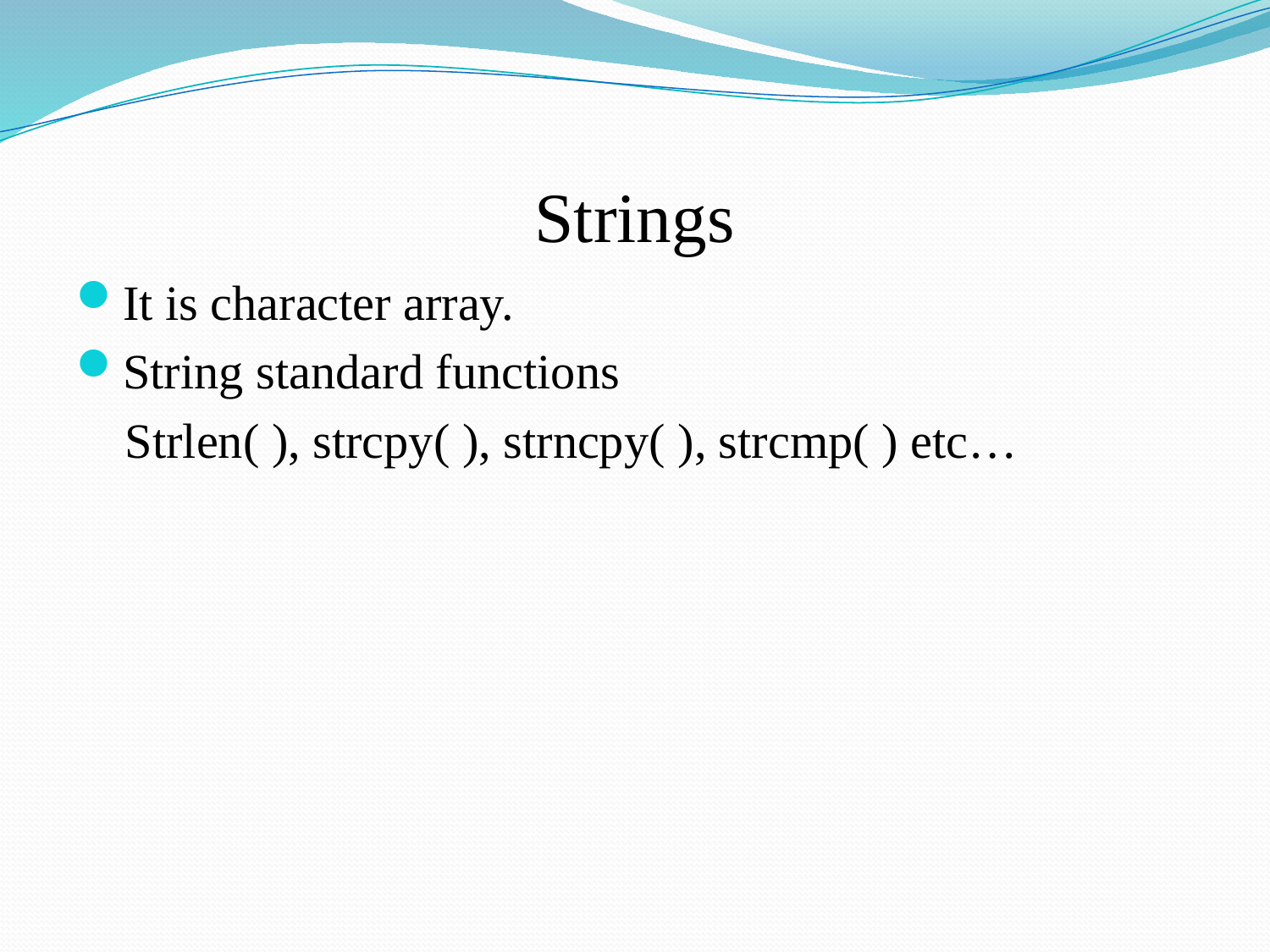

# Strings
It is character array.
String standard functions
    Strlen( ), strcpy( ), strncpy( ), strcmp( ) etc…